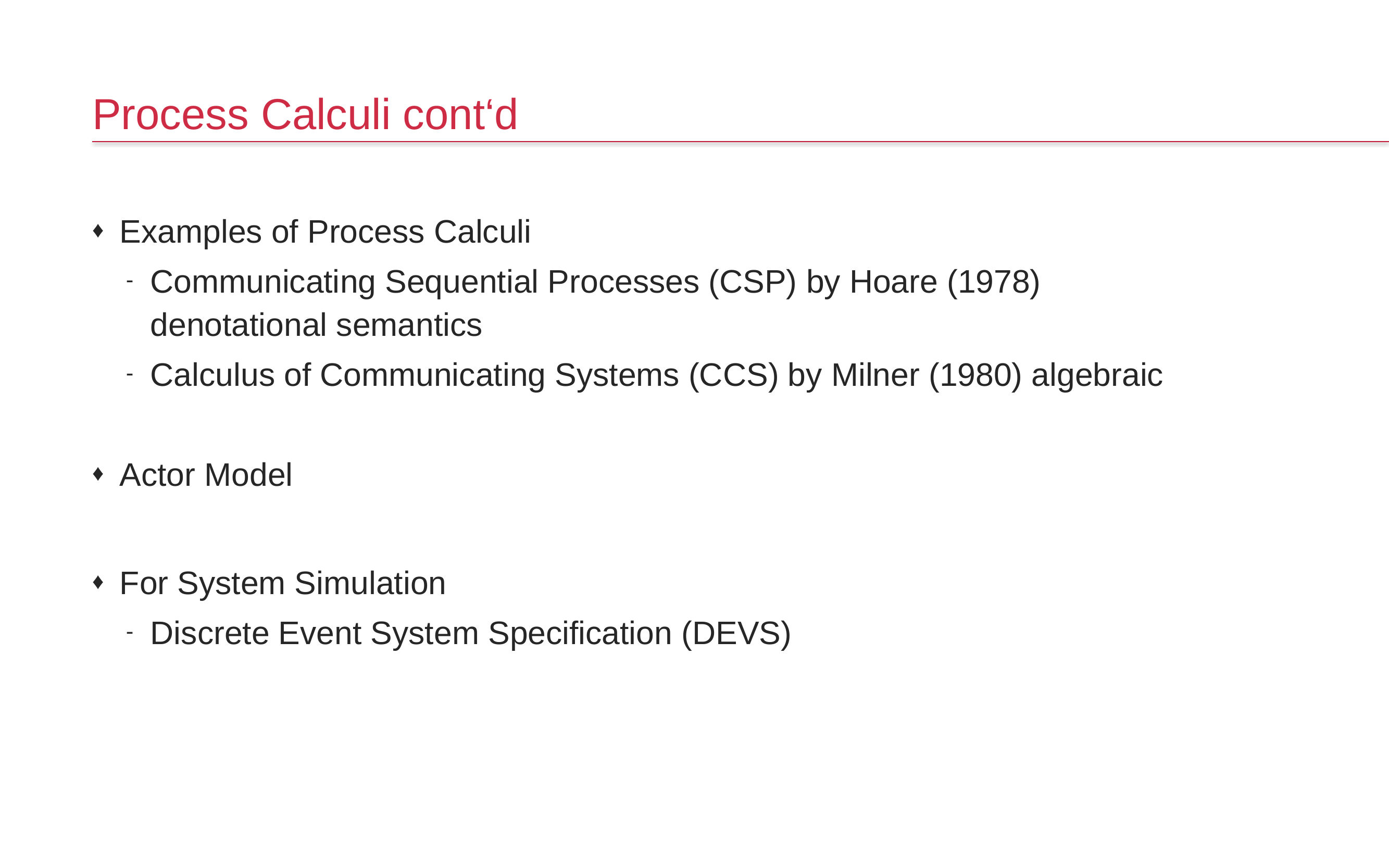

# Process Calculi cont‘d
Examples of Process Calculi
Communicating Sequential Processes (CSP) by Hoare (1978) denotational semantics
Calculus of Communicating Systems (CCS) by Milner (1980) algebraic

Actor Model

For System Simulation
Discrete Event System Specification (DEVS)